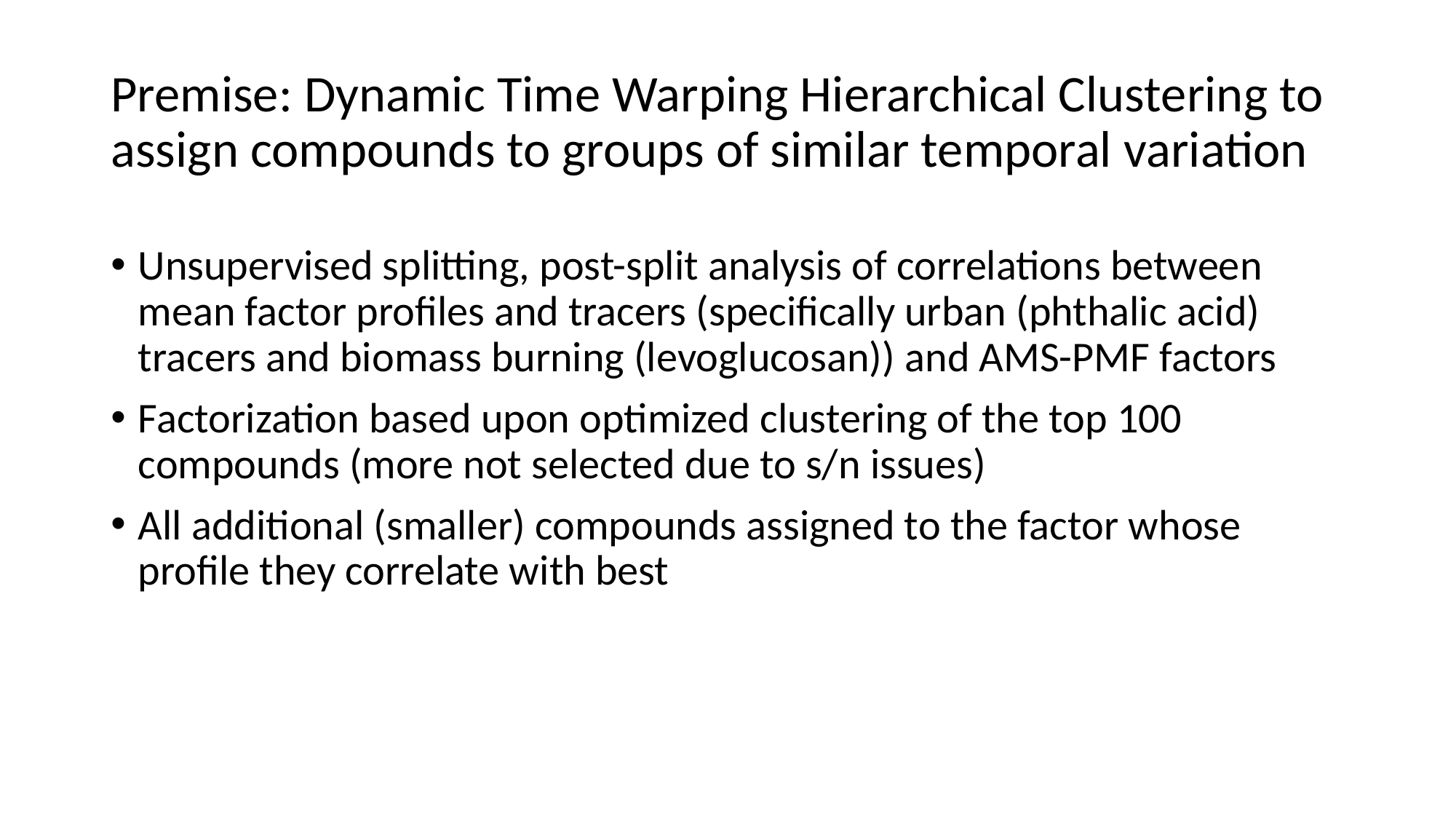

# Premise: Dynamic Time Warping Hierarchical Clustering to assign compounds to groups of similar temporal variation
Unsupervised splitting, post-split analysis of correlations between mean factor profiles and tracers (specifically urban (phthalic acid) tracers and biomass burning (levoglucosan)) and AMS-PMF factors
Factorization based upon optimized clustering of the top 100 compounds (more not selected due to s/n issues)
All additional (smaller) compounds assigned to the factor whose profile they correlate with best